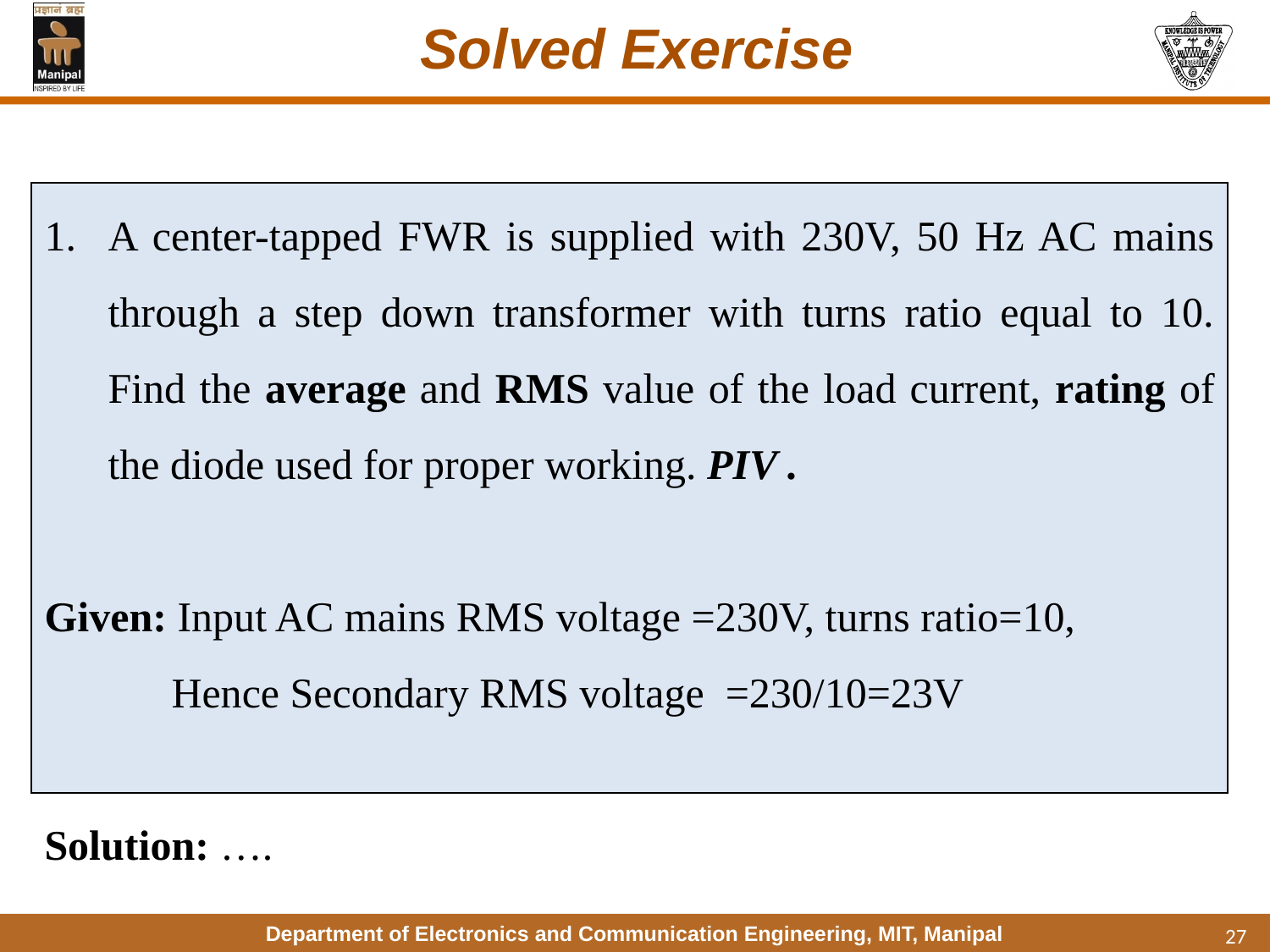

# Solved Exercise
A center-tapped FWR is supplied with 230V, 50 Hz AC mains through a step down transformer with turns ratio equal to 10. Find the average and RMS value of the load current, rating of the diode used for proper working. PIV .

Given: Input AC mains RMS voltage =230V, turns ratio=10,
		Hence Secondary RMS voltage  =230/10=23V

Solution: ….

27